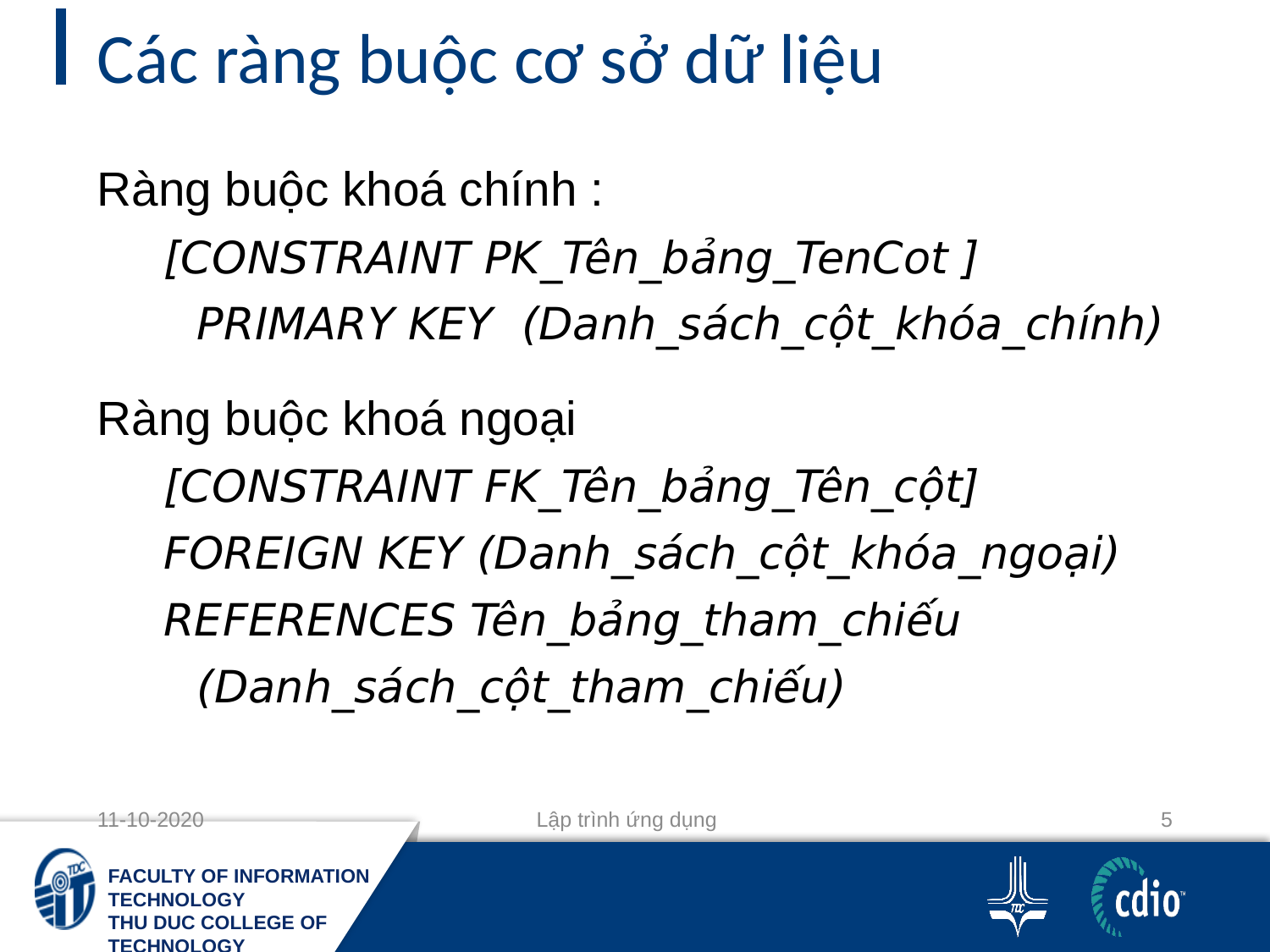

# Các ràng buộc cơ sở dữ liệu
Ràng buộc khoá chính :
[CONSTRAINT PK_Tên_bảng_TenCot ] PRIMARY KEY  (Danh_sách_cột_khóa_chính)
Ràng buộc khoá ngoại
[CONSTRAINT FK_Tên_bảng_Tên_cột]
FOREIGN KEY (Danh_sách_cột_khóa_ngoại)
REFERENCES Tên_bảng_tham_chiếu (Danh_sách_cột_tham_chiếu)

11-10-2020
Lập trình ứng dụng
5